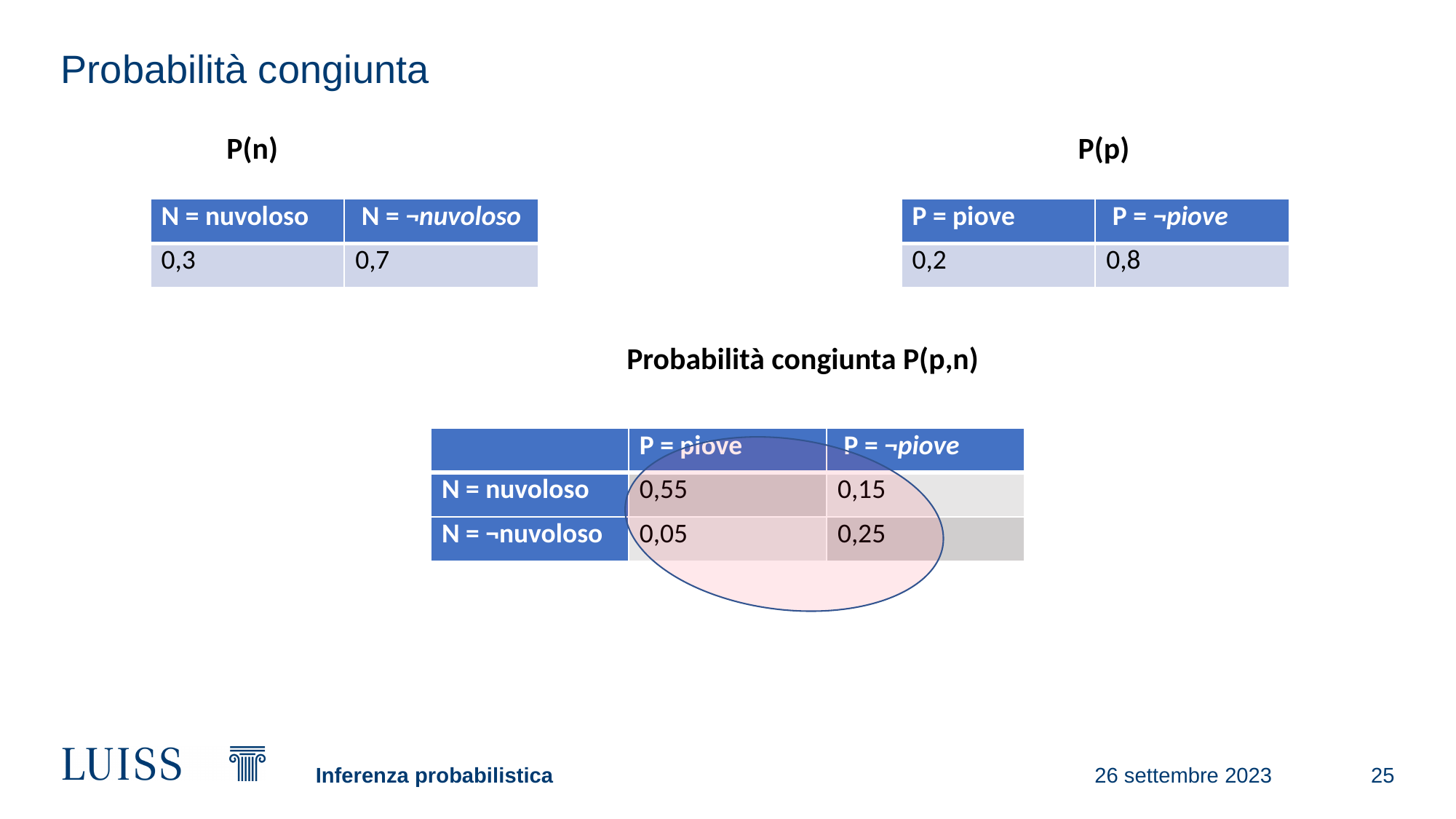

# Probabilità congiunta
P(p)
P(n)

| N = nuvoloso | N = ¬nuvoloso |
| --- | --- |
| 0,3 | 0,7 |
| P = piove | P = ¬piove |
| --- | --- |
| 0,2 | 0,8 |
Probabilità congiunta P(p,n)
|  | P = piove | P = ¬piove |
| --- | --- | --- |
| N = nuvoloso | 0,55 | 0,15 |
| N = ¬nuvoloso | 0,05 | 0,25 |

Inferenza probabilistica
26 settembre 2023
25